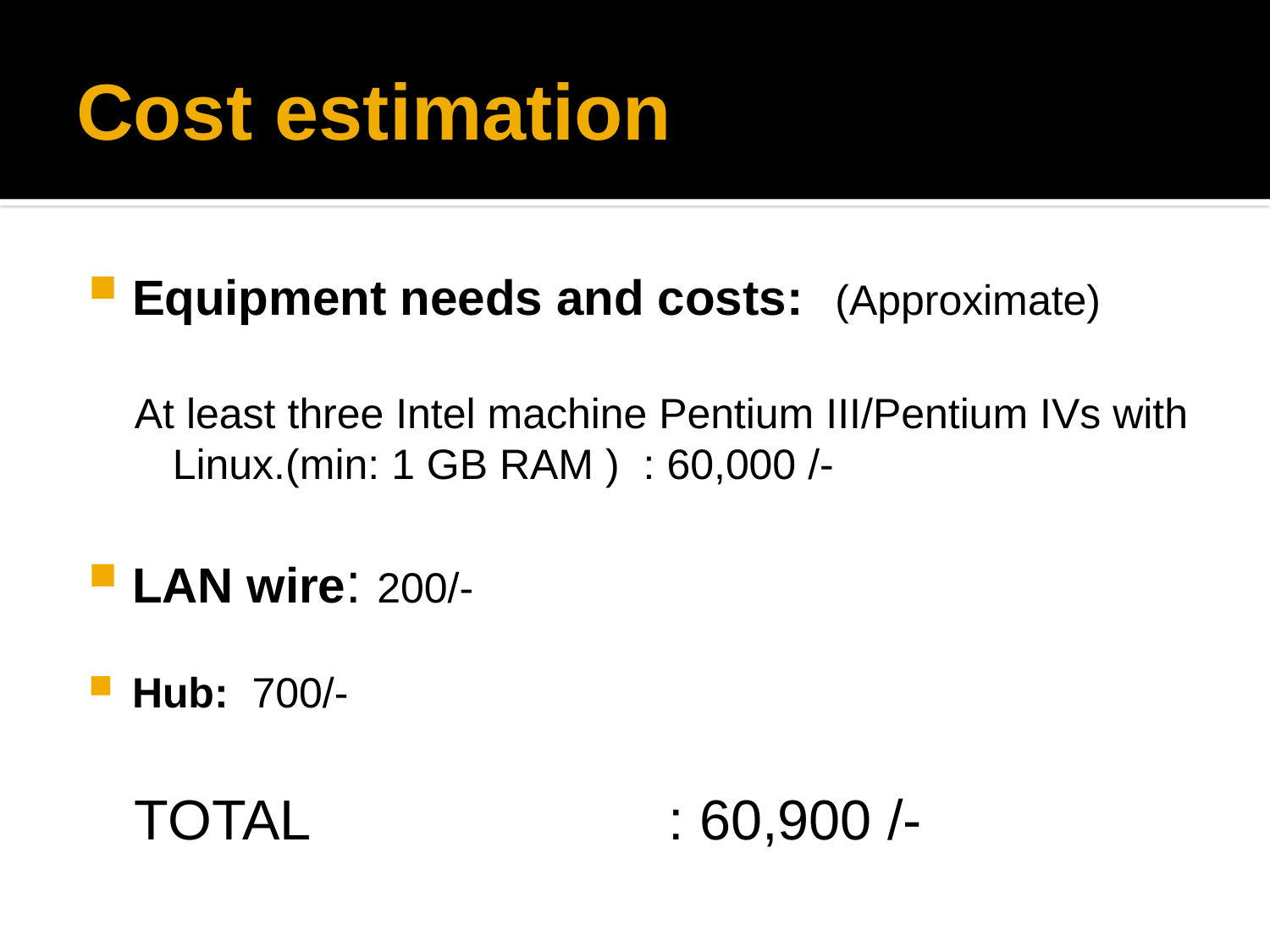

# Cost estimation
Equipment needs and costs:  (Approximate)
At least three Intel machine Pentium III/Pentium IVs with Linux.(min: 1 GB RAM )  : 60,000 /-

LAN wire: 200/-

Hub:  700/-

   TOTAL                       : 60,900 /-